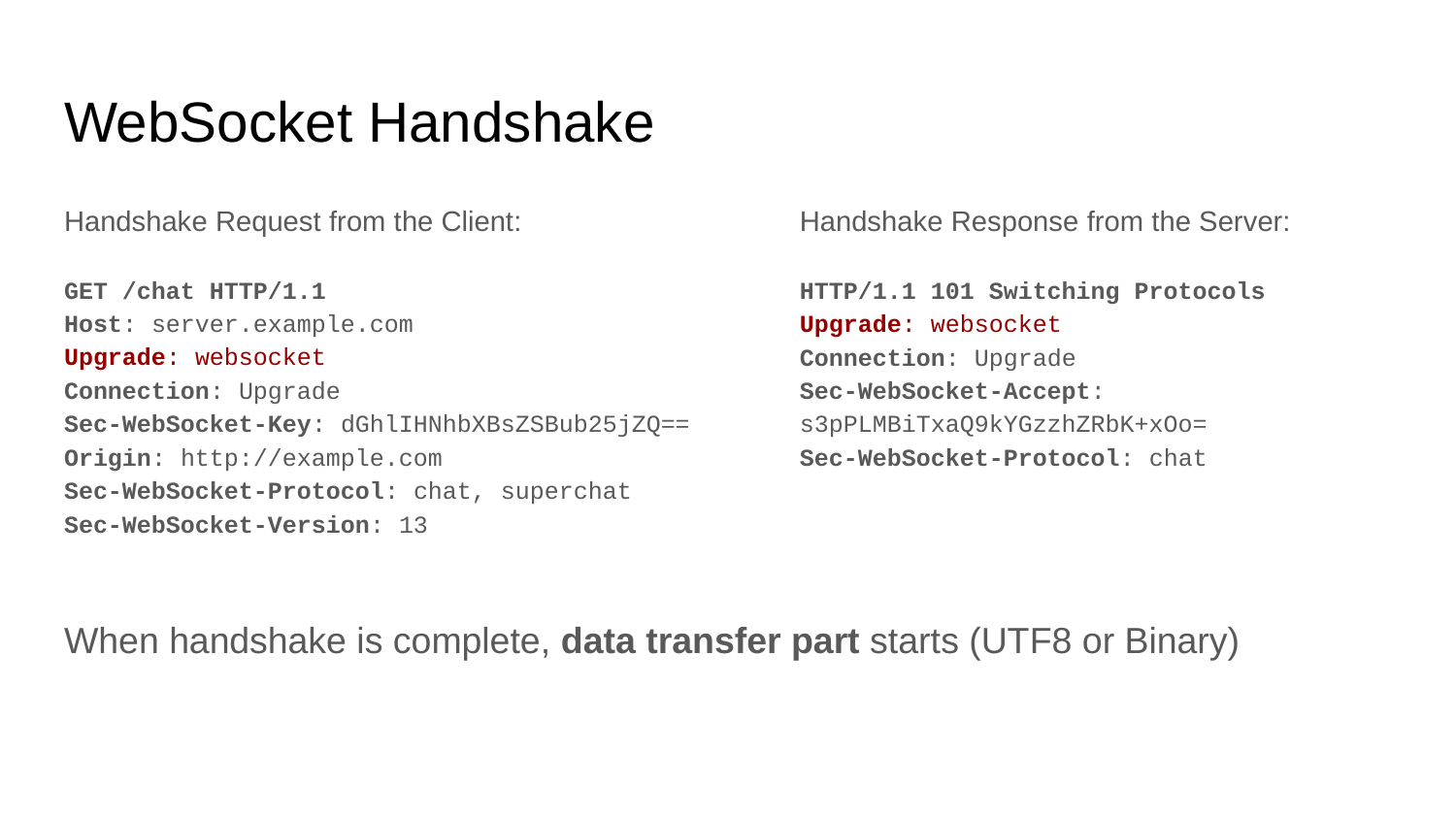

# WebSocket Handshake
Handshake Request from the Client:

GET /chat HTTP/1.1
Host: server.example.com
Upgrade: websocket
Connection: Upgrade
Sec-WebSocket-Key: dGhlIHNhbXBsZSBub25jZQ==
Origin: http://example.com
Sec-WebSocket-Protocol: chat, superchat
Sec-WebSocket-Version: 13

Handshake Response from the Server:

HTTP/1.1 101 Switching Protocols
Upgrade: websocket
Connection: Upgrade
Sec-WebSocket-Accept: s3pPLMBiTxaQ9kYGzzhZRbK+xOo=
Sec-WebSocket-Protocol: chat

When handshake is complete, data transfer part starts (UTF8 or Binary)